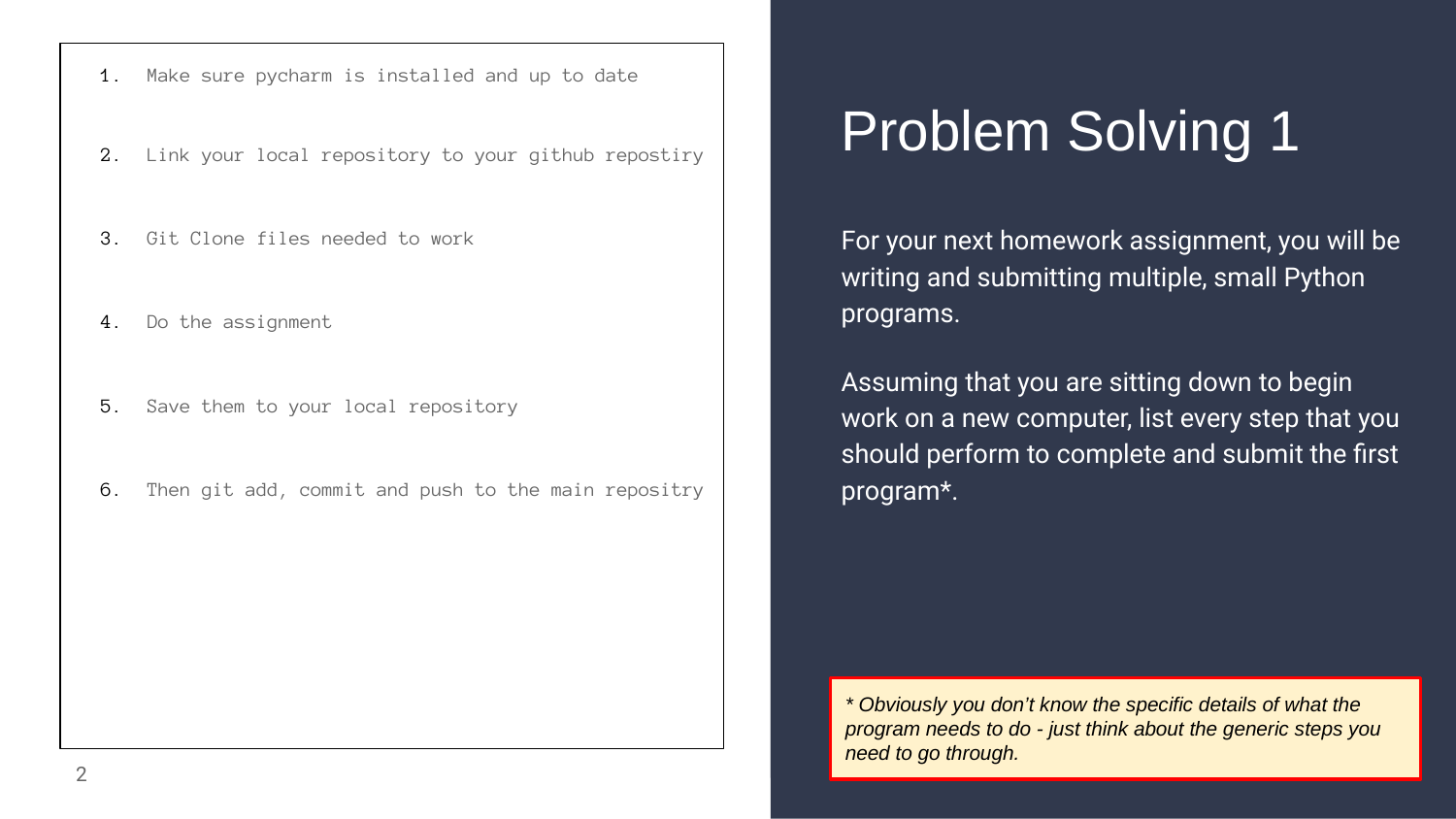

Make sure pycharm is installed and up to date
Link your local repository to your github repostiry

Git Clone files needed to work

Do the assignment

Save them to your local repository

Then git add, commit and push to the main repositry

# Problem Solving 1
For your next homework assignment, you will be writing and submitting multiple, small Python programs.
Assuming that you are sitting down to begin work on a new computer, list every step that you should perform to complete and submit the first program*.
* Obviously you don’t know the specific details of what the program needs to do - just think about the generic steps you need to go through.
2